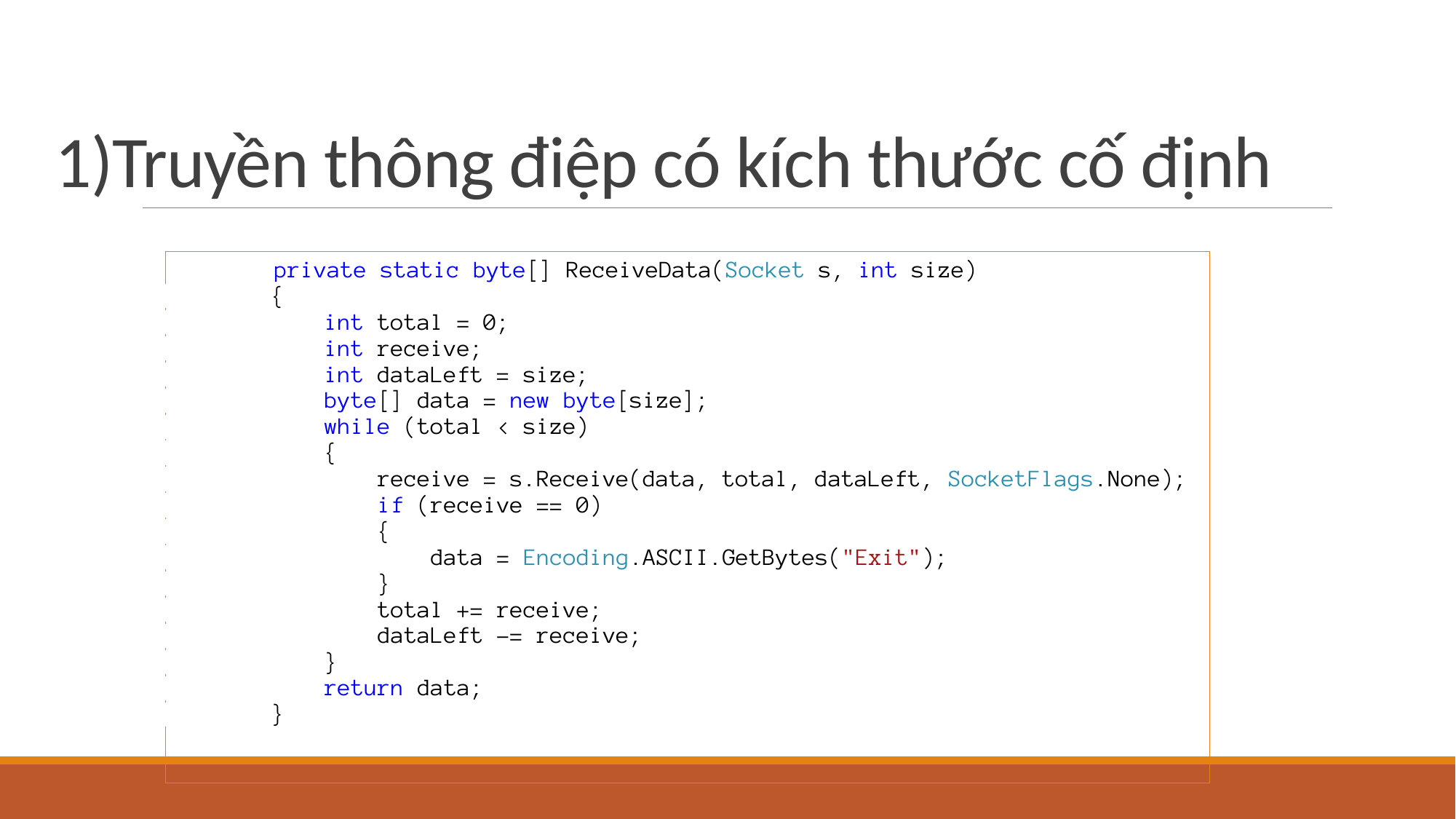

# 1)Truyền thông điệp có kích thước cố định
	private static byte[] ReceiveData(Socket s, int size)
        {
            int total = 0;
            int receive;
            int dataLeft = size;
            byte[] data = new byte[size];
            while (total < size)
            {
                receive = s.Receive(data, total, dataLeft, SocketFlags.None);
                if (receive == 0)
                {
                    data = Encoding.ASCII.GetBytes("Exit");
                }
                total += receive;
                dataLeft -= receive;
            }
            return data;
        }